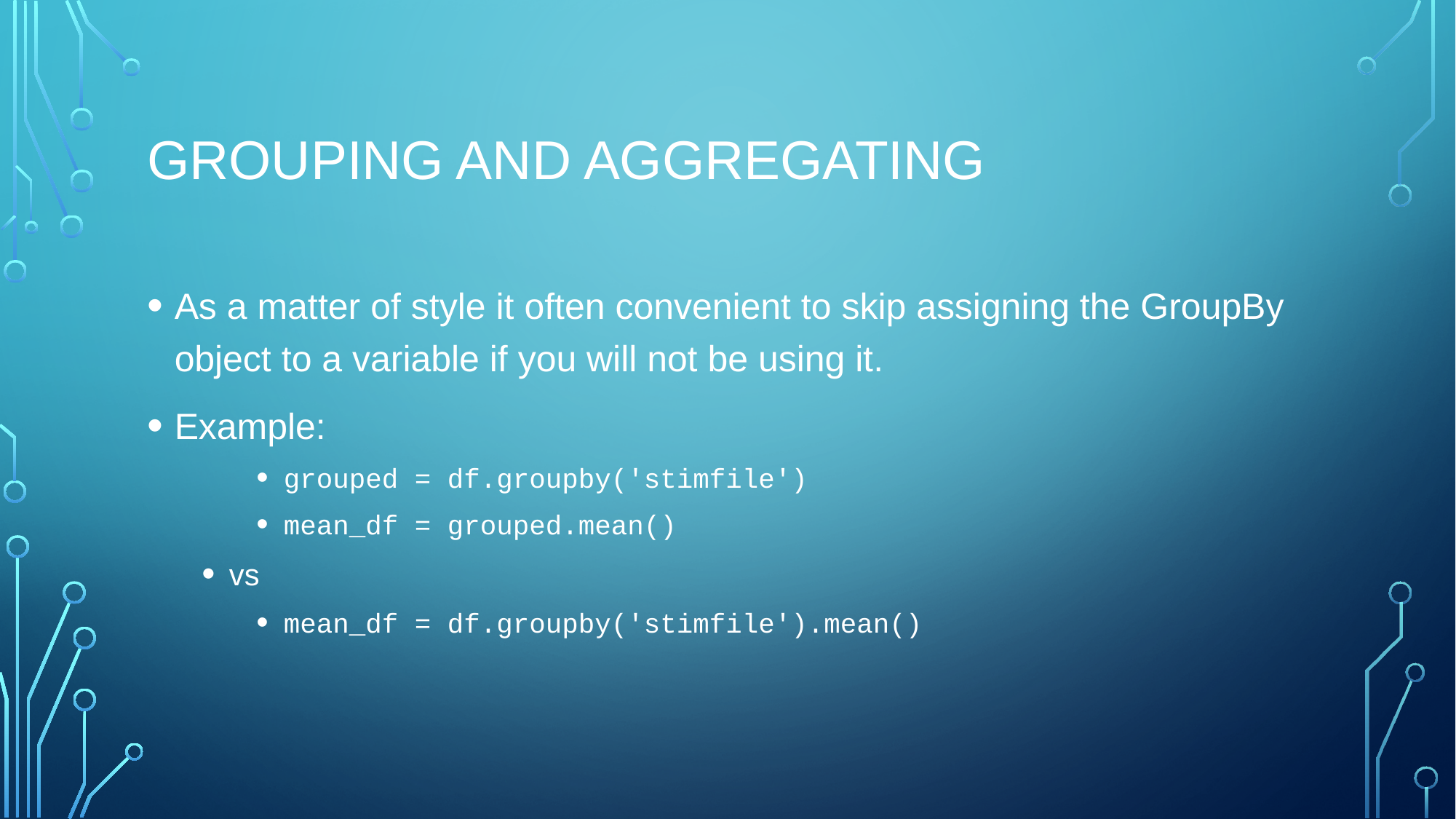

# Grouping and Aggregating
As a matter of style it often convenient to skip assigning the GroupBy object to a variable if you will not be using it.
Example:
grouped = df.groupby('stimfile')
mean_df = grouped.mean()
vs
mean_df = df.groupby('stimfile').mean()